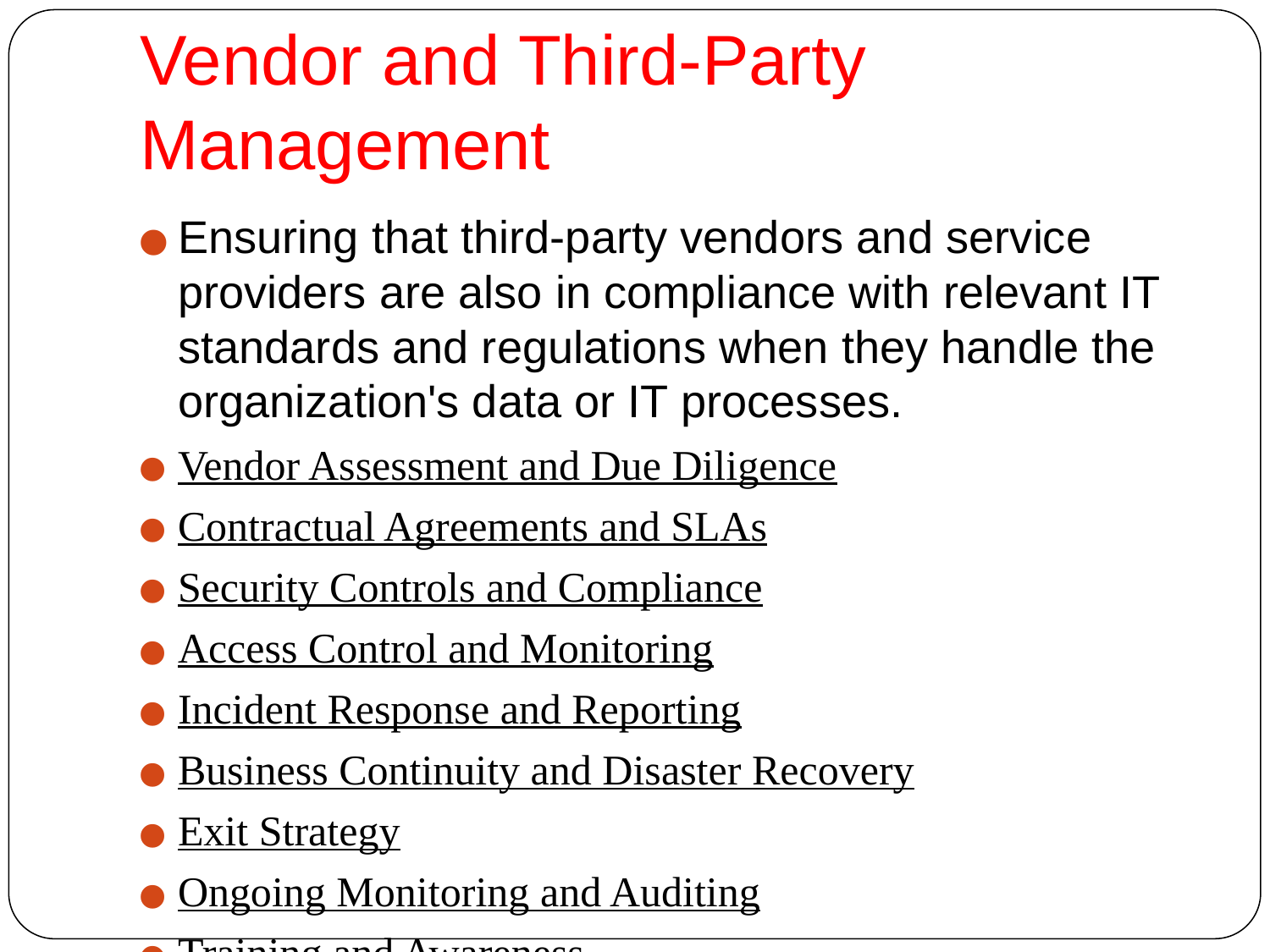

# Vendor and Third-Party Management
Ensuring that third-party vendors and service providers are also in compliance with relevant IT standards and regulations when they handle the organization's data or IT processes.
Vendor Assessment and Due Diligence
Contractual Agreements and SLAs
Security Controls and Compliance
Access Control and Monitoring
Incident Response and Reporting
Business Continuity and Disaster Recovery
Exit Strategy
Ongoing Monitoring and Auditing
Training and Awareness